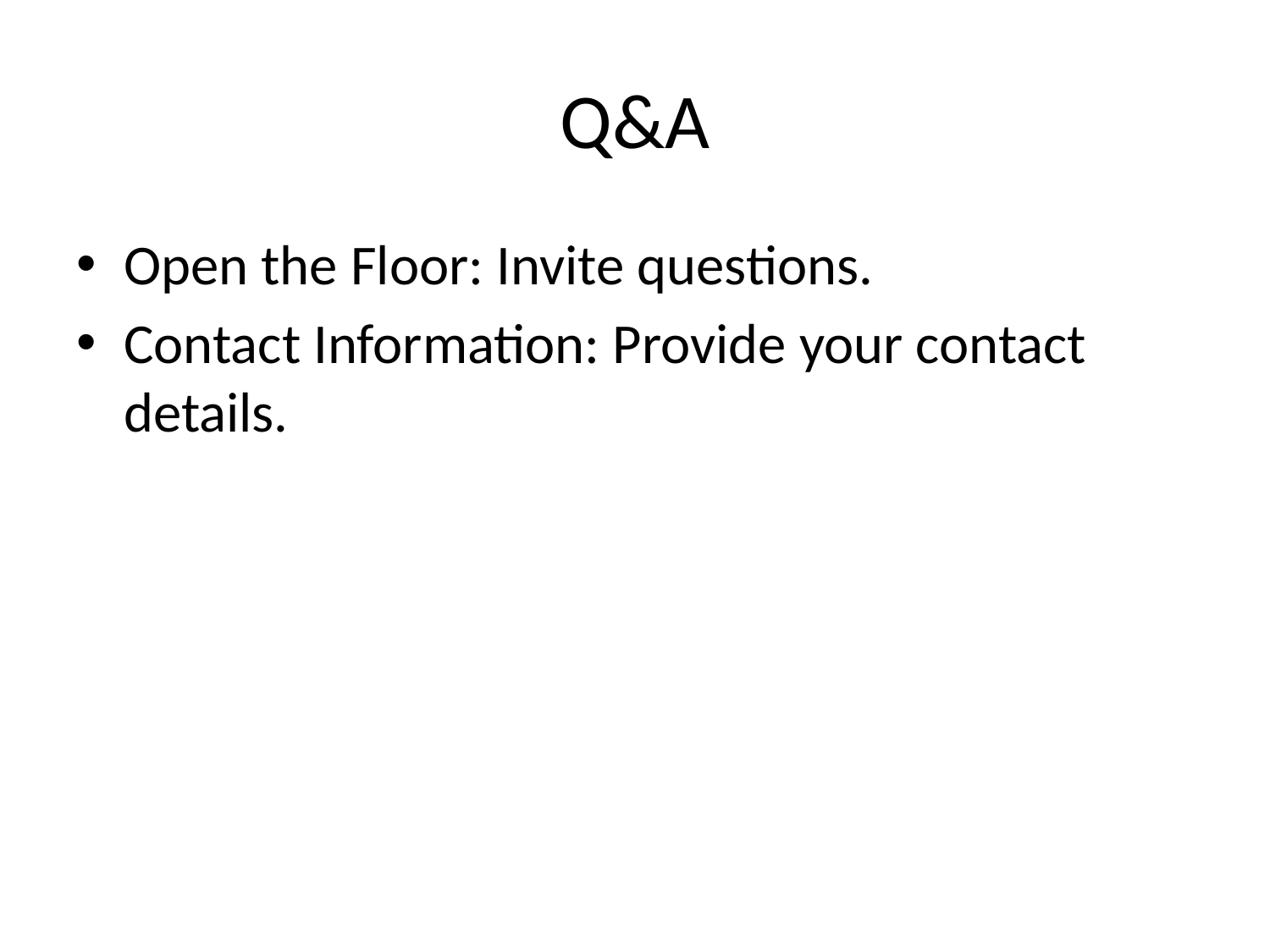

# Q&A
Open the Floor: Invite questions.
Contact Information: Provide your contact details.